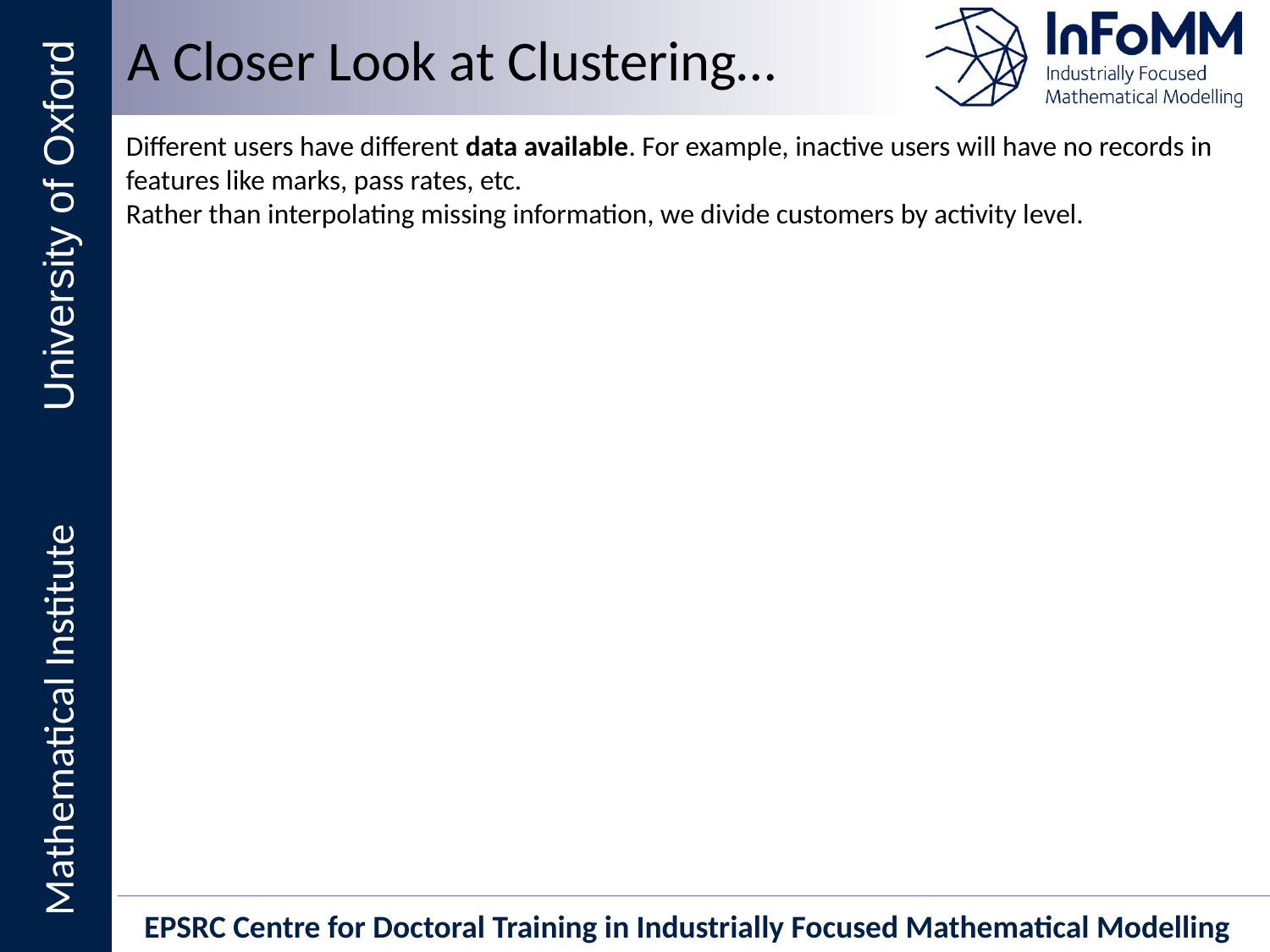

# A Closer Look at Clustering…
Different users have different data available. For example, inactive users will have no records in features like marks, pass rates, etc.
Rather than interpolating missing information, we divide customers by activity level.